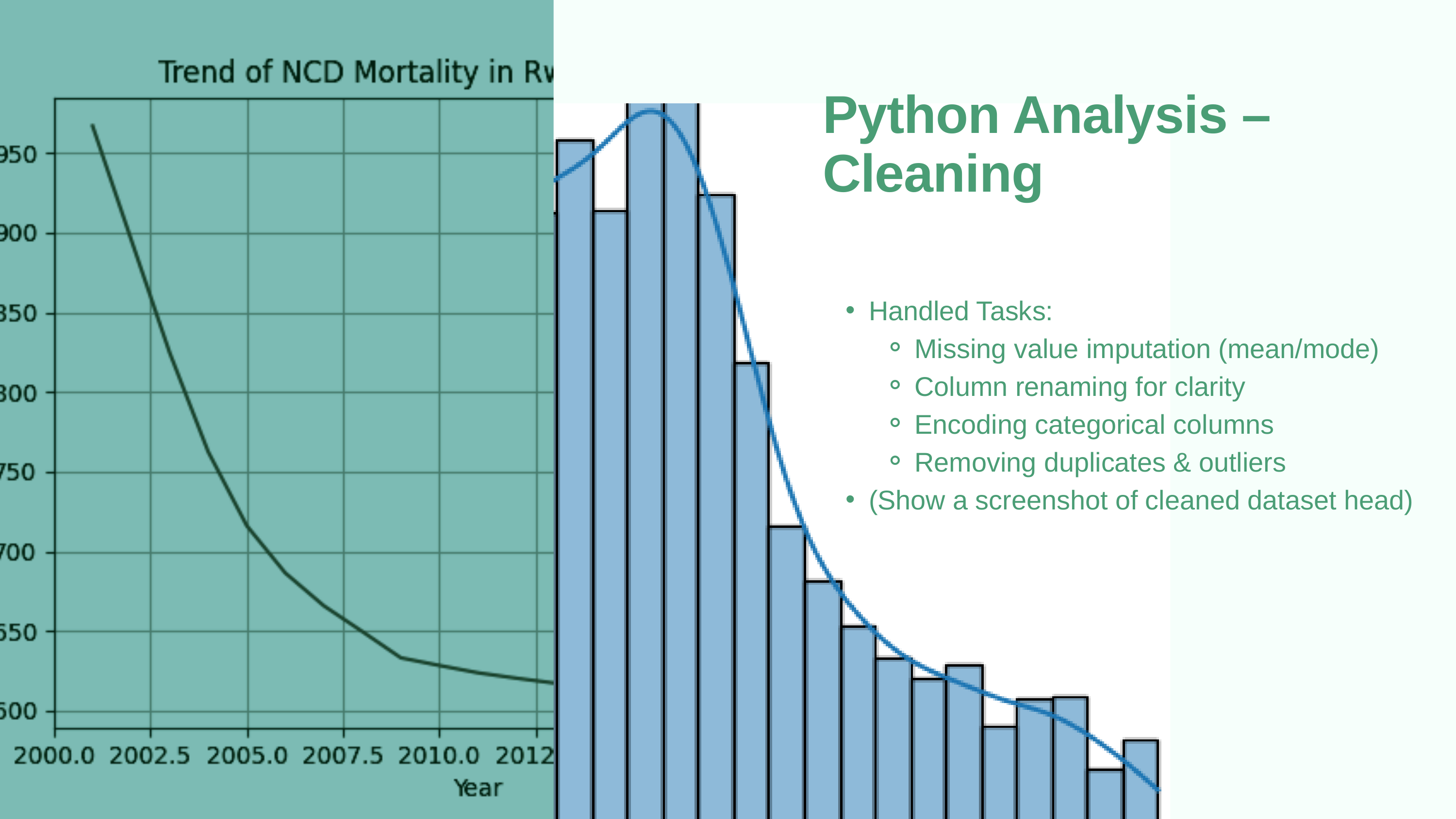

Python Analysis – Cleaning

Handled Tasks:
Missing value imputation (mean/mode)
Column renaming for clarity
Encoding categorical columns
Removing duplicates & outliers
(Show a screenshot of cleaned dataset head)